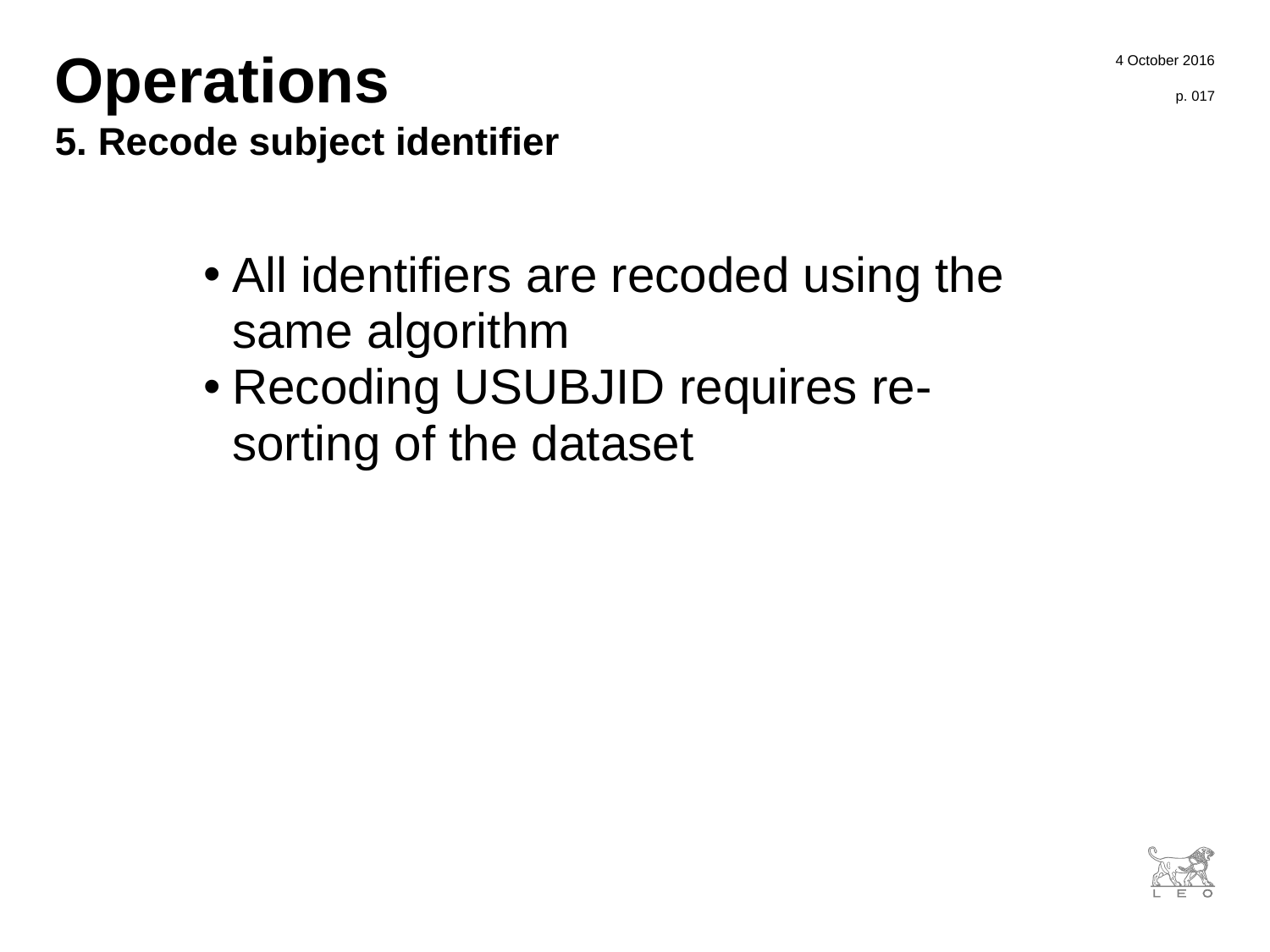

4 October 2016
# Operations
p. 017
5. Recode subject identifier
All identifiers are recoded using the same algorithm
Recoding USUBJID requires re-sorting of the dataset